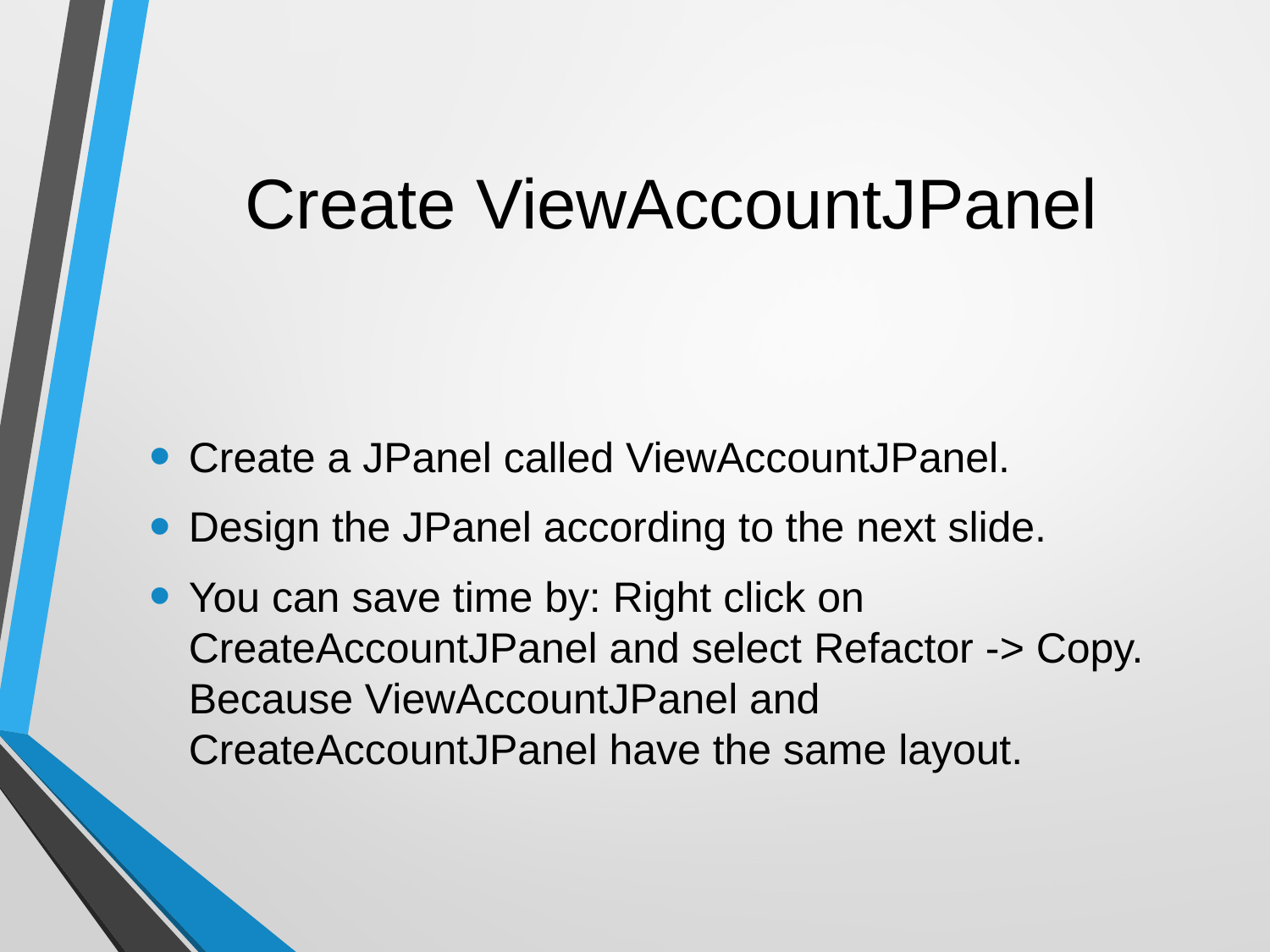

# Create ViewAccountJPanel
Create a JPanel called ViewAccountJPanel.
Design the JPanel according to the next slide.
You can save time by: Right click on CreateAccountJPanel and select Refactor -> Copy. Because ViewAccountJPanel and CreateAccountJPanel have the same layout.